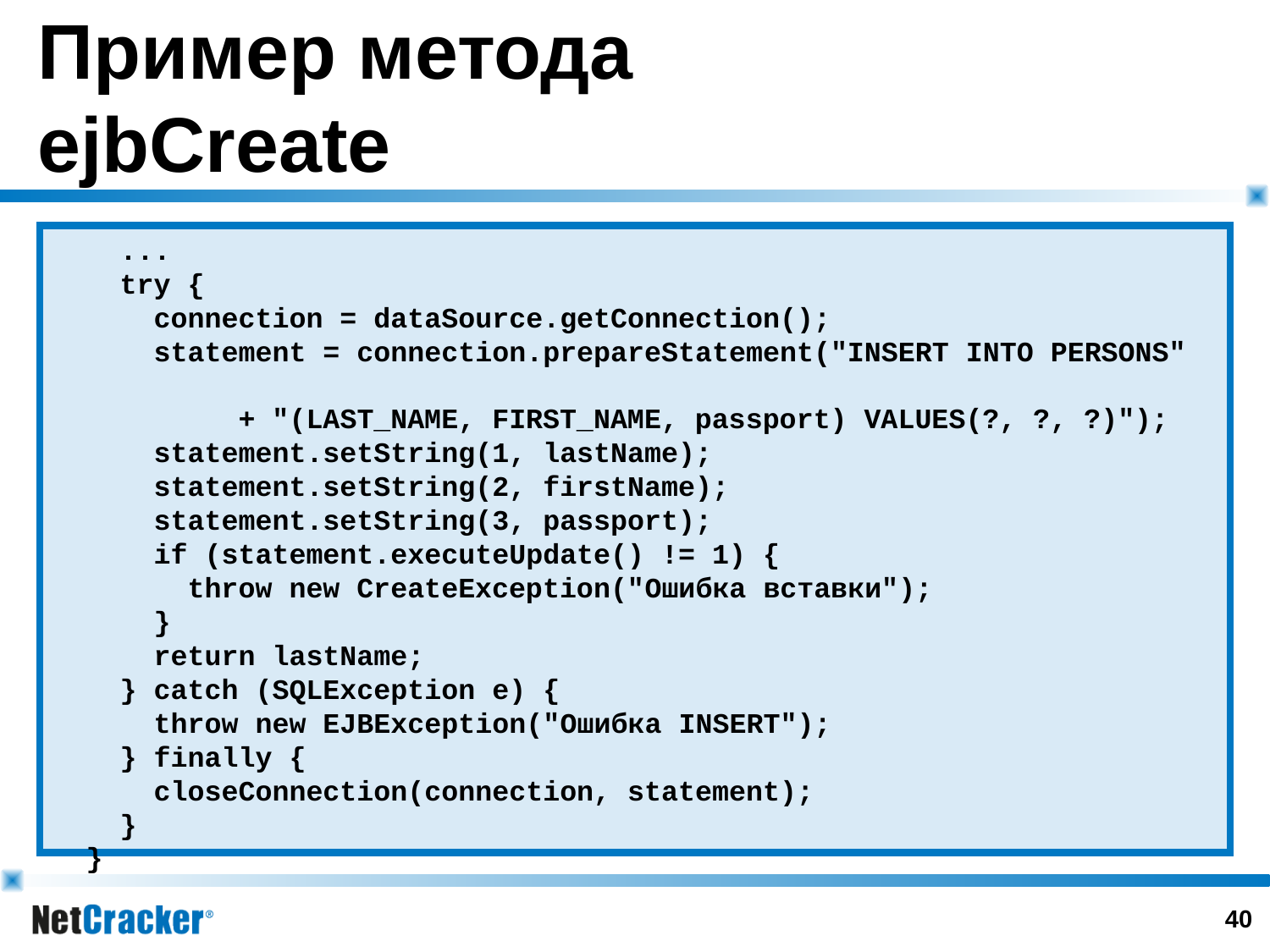

# Пример метода ejbCreate
    ...
    try {
      connection = dataSource.getConnection();
      statement = connection.prepareStatement("INSERT INTO PERSONS"
           + "(LAST_NAME, FIRST_NAME, passport) VALUES(?, ?, ?)");
      statement.setString(1, lastName);
      statement.setString(2, firstName);
      statement.setString(3, passport);
      if (statement.executeUpdate() != 1) {
        throw new CreateException("Ошибка вставки");
      }
      return lastName;
    } catch (SQLException e) {
      throw new EJBException("Ошибка INSERT");
    } finally {
      closeConnection(connection, statement);
    }
  }
40